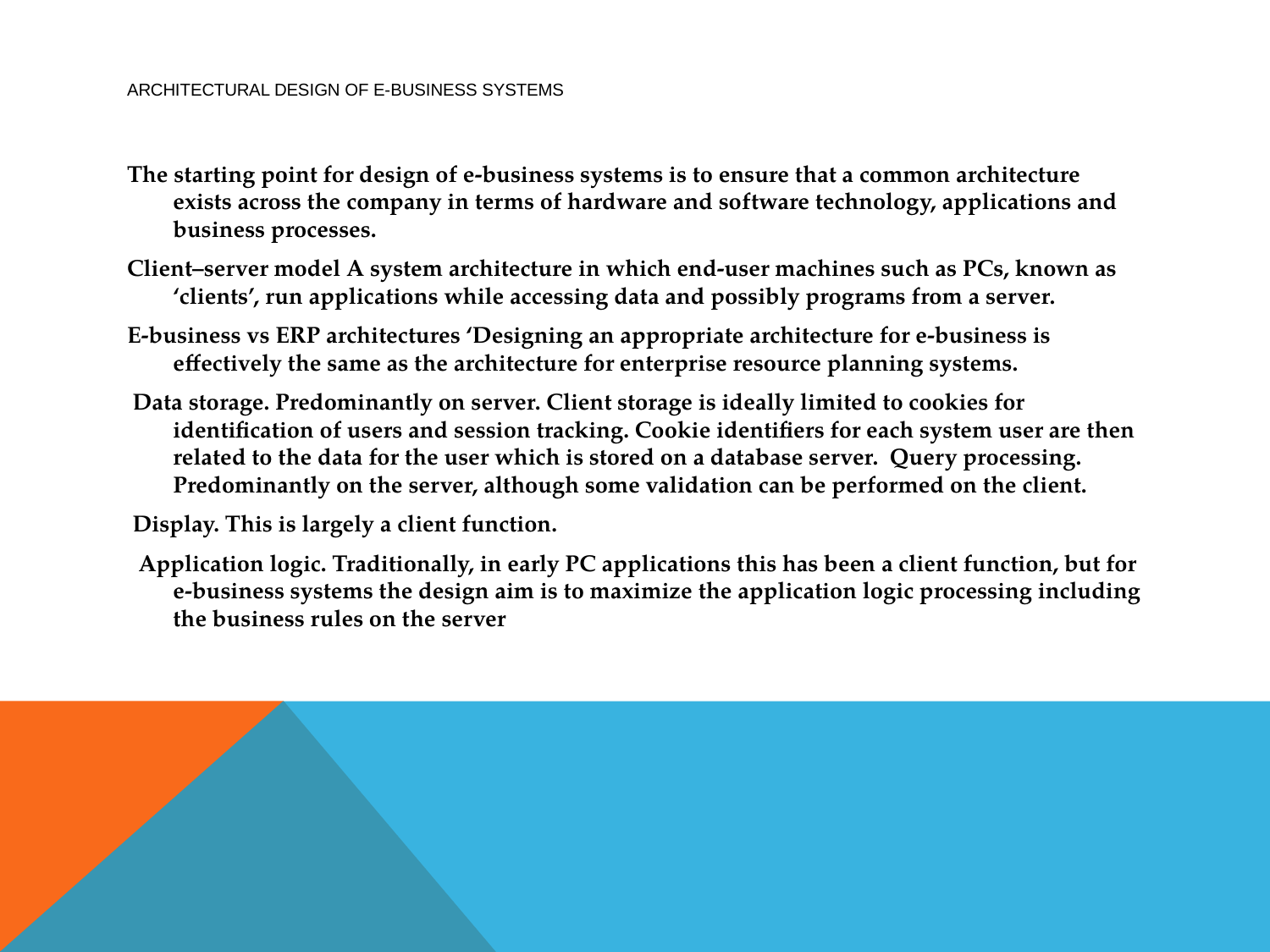

# Architectural design of e-business systems
The starting point for design of e-business systems is to ensure that a common architecture exists across the company in terms of hardware and software technology, applications and business processes.
Client–server model A system architecture in which end-user machines such as PCs, known as ‘clients’, run applications while accessing data and possibly programs from a server.
E-business vs ERP architectures ‘Designing an appropriate architecture for e-business is effectively the same as the architecture for enterprise resource planning systems.
 Data storage. Predominantly on server. Client storage is ideally limited to cookies for identification of users and session tracking. Cookie identifiers for each system user are then related to the data for the user which is stored on a database server.  Query processing. Predominantly on the server, although some validation can be performed on the client.
 Display. This is largely a client function.
  Application logic. Traditionally, in early PC applications this has been a client function, but for e-business systems the design aim is to maximize the application logic processing including the business rules on the server